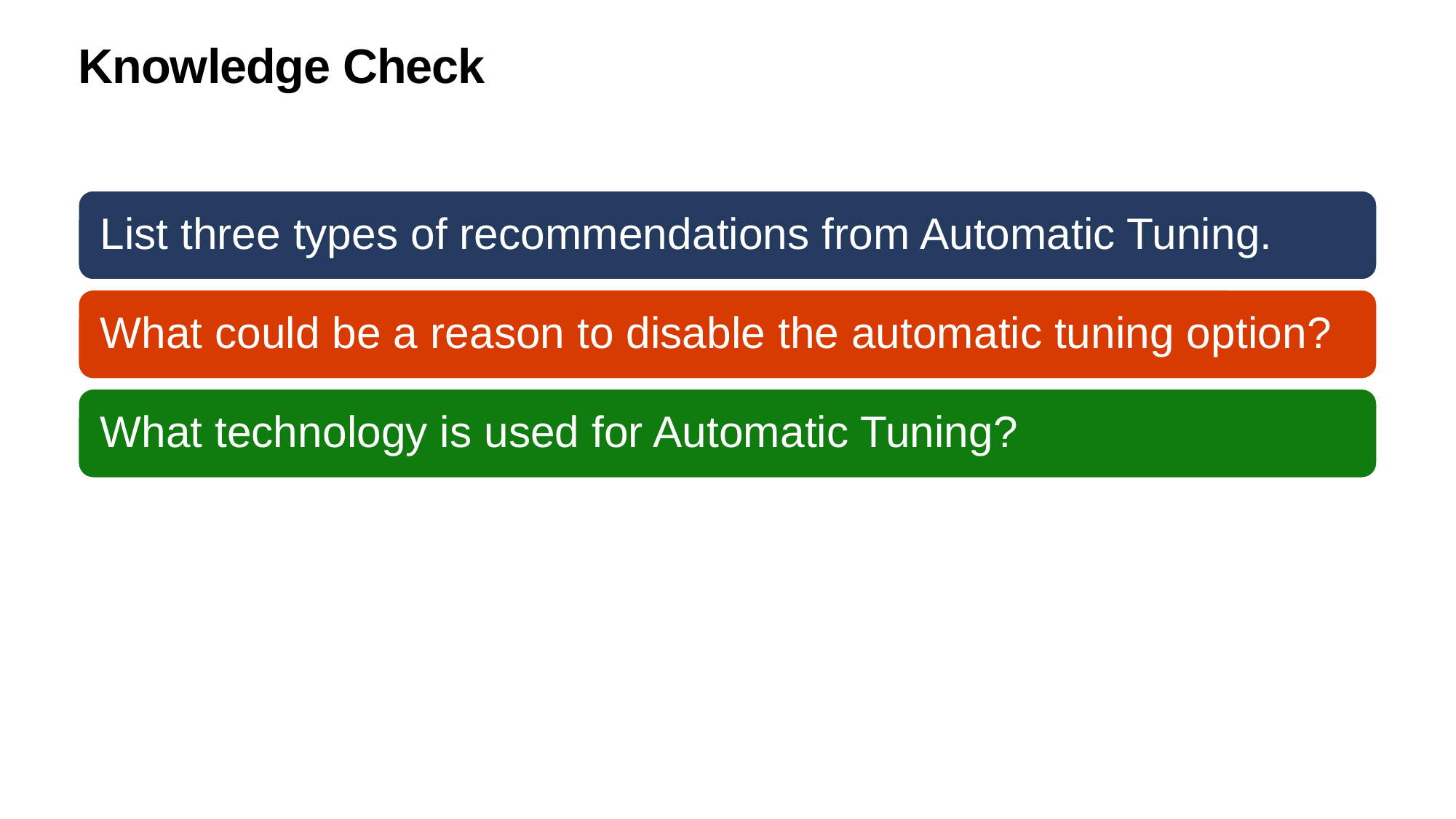

# Knowledge Check
List three types of recommendations from Automatic Tuning.
What could be a reason to disable the automatic tuning option?
What technology is used for Automatic Tuning?